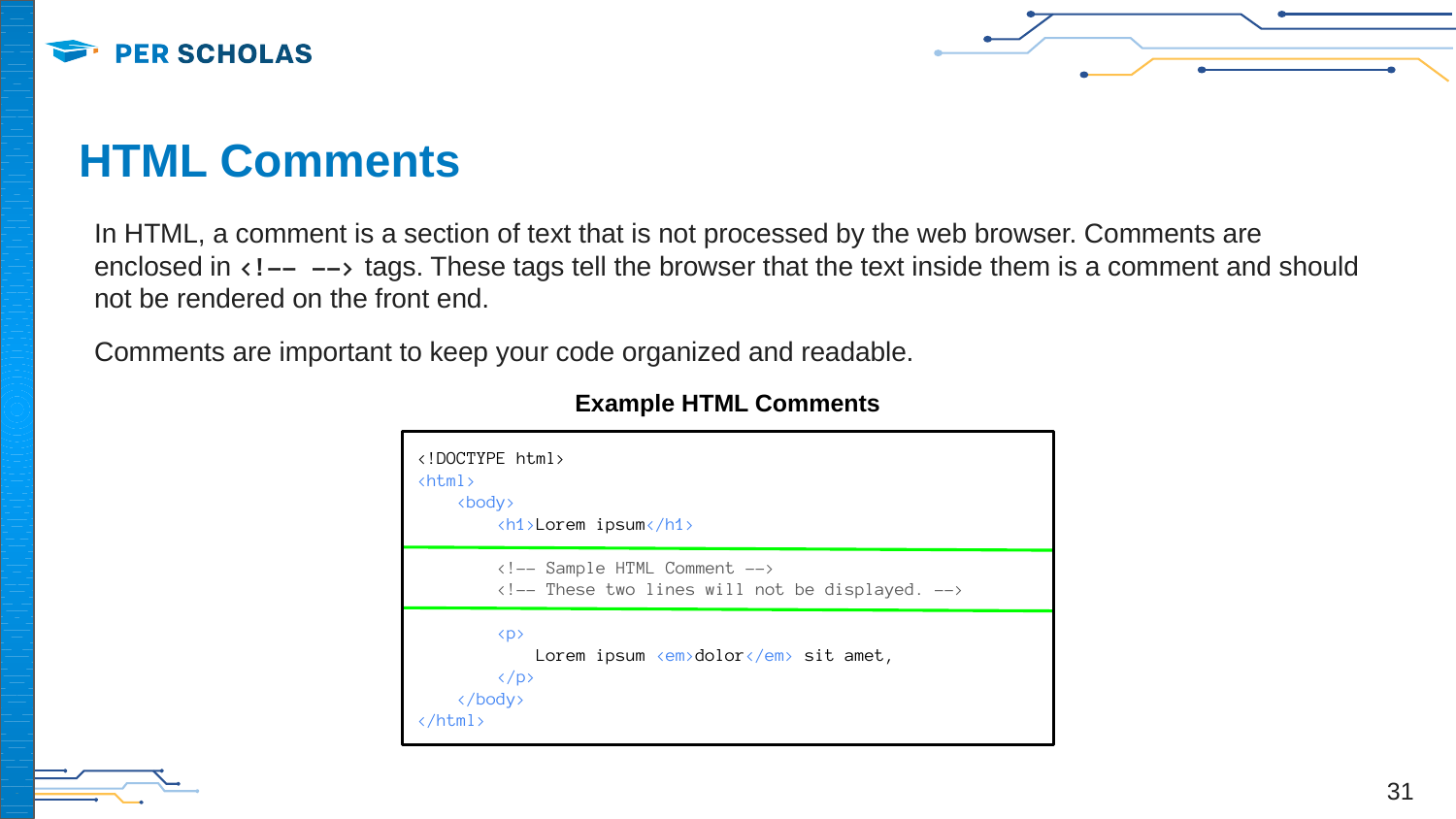

# HTML Comments
In HTML, a comment is a section of text that is not processed by the web browser. Comments are enclosed in <!-- --> tags. These tags tell the browser that the text inside them is a comment and should not be rendered on the front end.
Comments are important to keep your code organized and readable.
Example HTML Comments
<!DOCTYPE html>
<html>
    <body>
        <h1>Lorem ipsum</h1>
        <!-- Sample HTML Comment -->
        <!-- These two lines will not be displayed. -->
        <p>
            Lorem ipsum <em>dolor</em> sit amet,
        </p>
    </body>
</html>
31